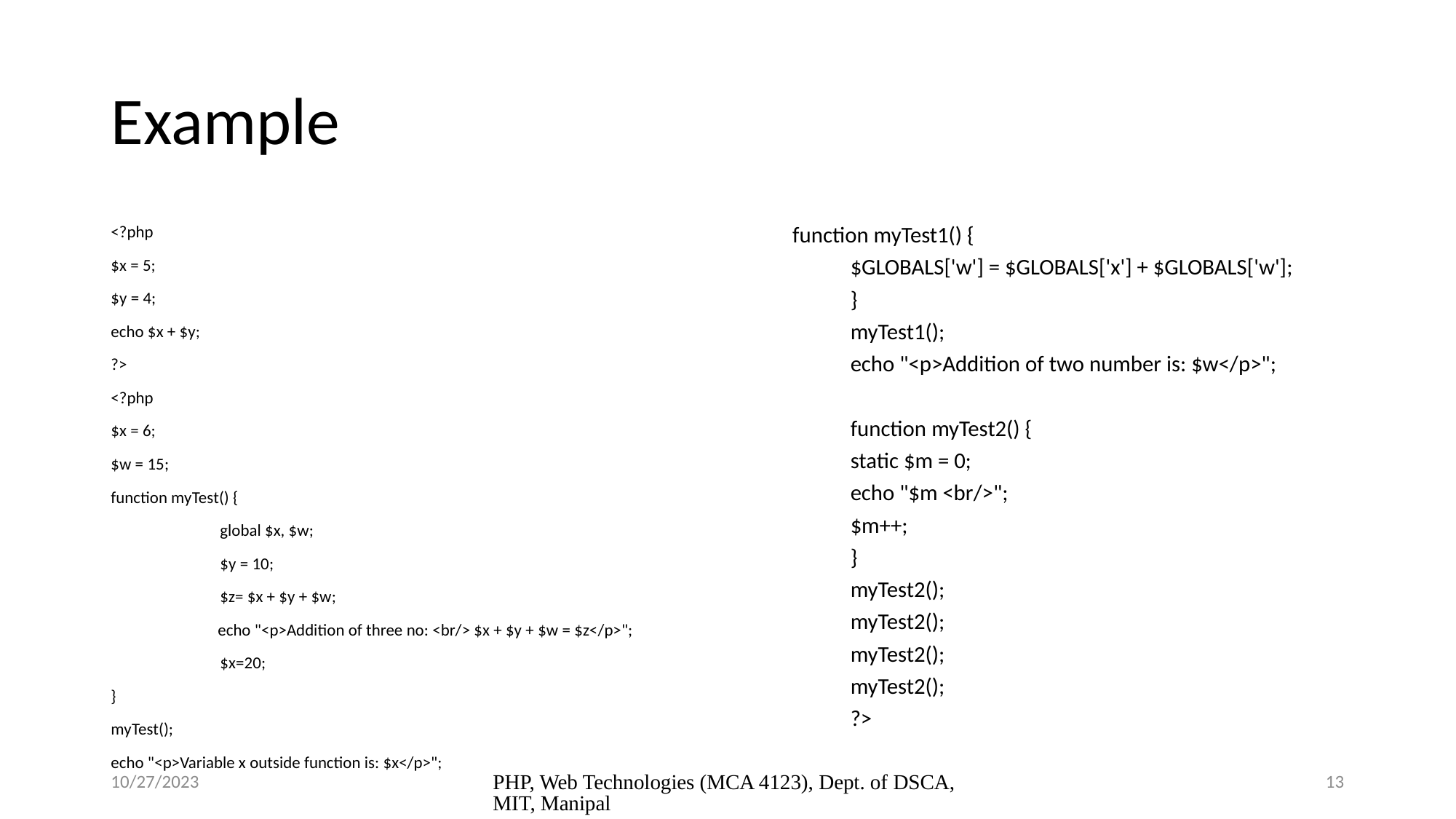

# Example
<?php
$x = 5;
$y = 4;
echo $x + $y;
?>
<?php
$x = 6;
$w = 15;
function myTest() {
 	global $x, $w;
	$y = 10;
	$z= $x + $y + $w;
                            echo "<p>Addition of three no: <br/> $x + $y + $w = $z</p>";
	$x=20;
}
myTest();
echo "<p>Variable x outside function is: $x</p>";
function myTest1() {
	$GLOBALS['w'] = $GLOBALS['x'] + $GLOBALS['w'];
		}
		myTest1();
		echo "<p>Addition of two number is: $w</p>";

		function myTest2() {
			static $m = 0;
			echo "$m <br/>";
			$m++;
		}
		myTest2();
		myTest2();
		myTest2();
		myTest2();
	?>
10/27/2023
PHP, Web Technologies (MCA 4123), Dept. of DSCA, MIT, Manipal
13